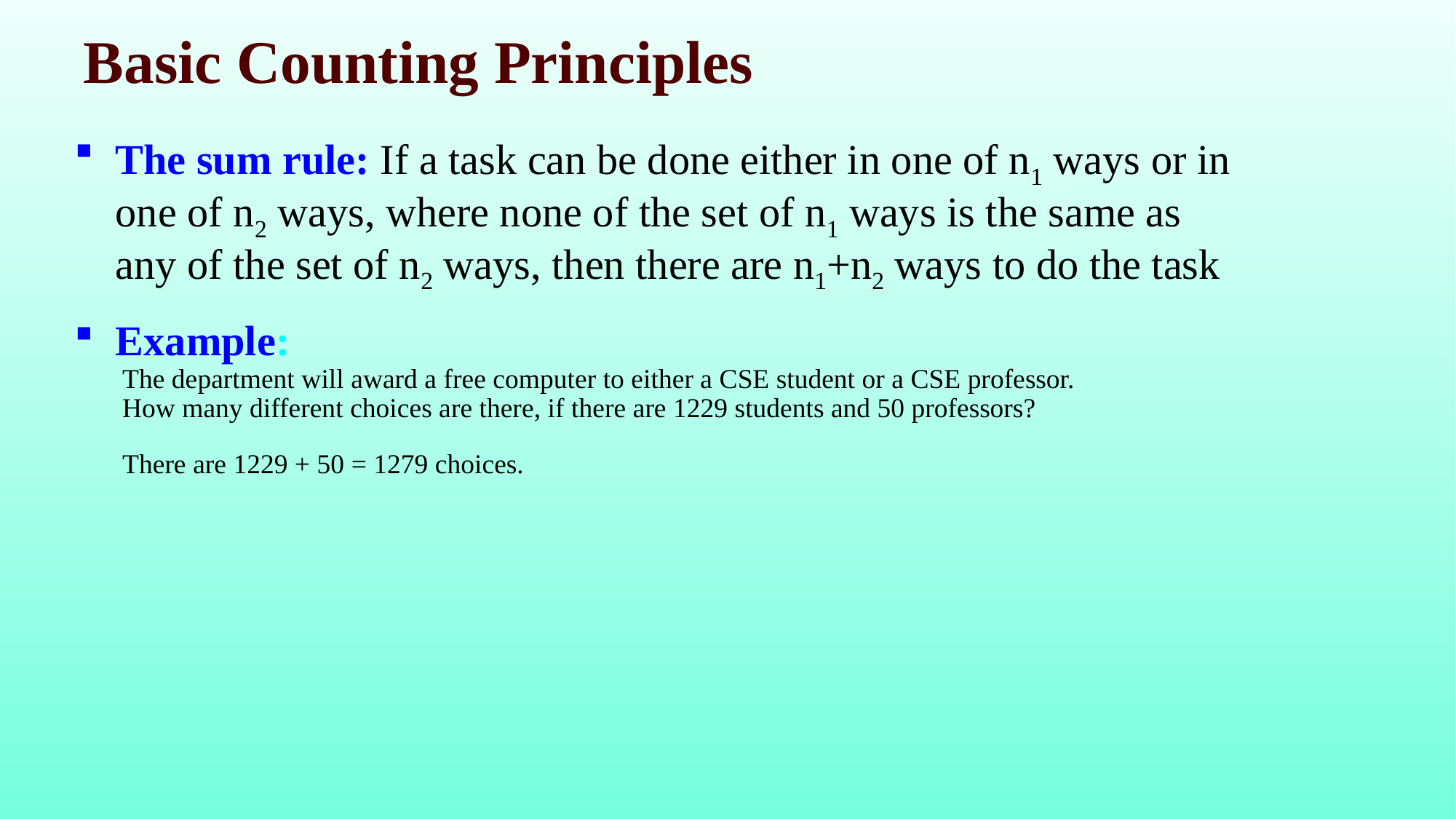

# Basic Counting Principles
The sum rule: If a task can be done either in one of n1 ways or in one of n2 ways, where none of the set of n1 ways is the same as any of the set of n2 ways, then there are n1+n2 ways to do the task

Example:
The department will award a free computer to either a CSE student or a CSE professor.
How many different choices are there, if there are 1229 students and 50 professors?

There are 1229 + 50 = 1279 choices.